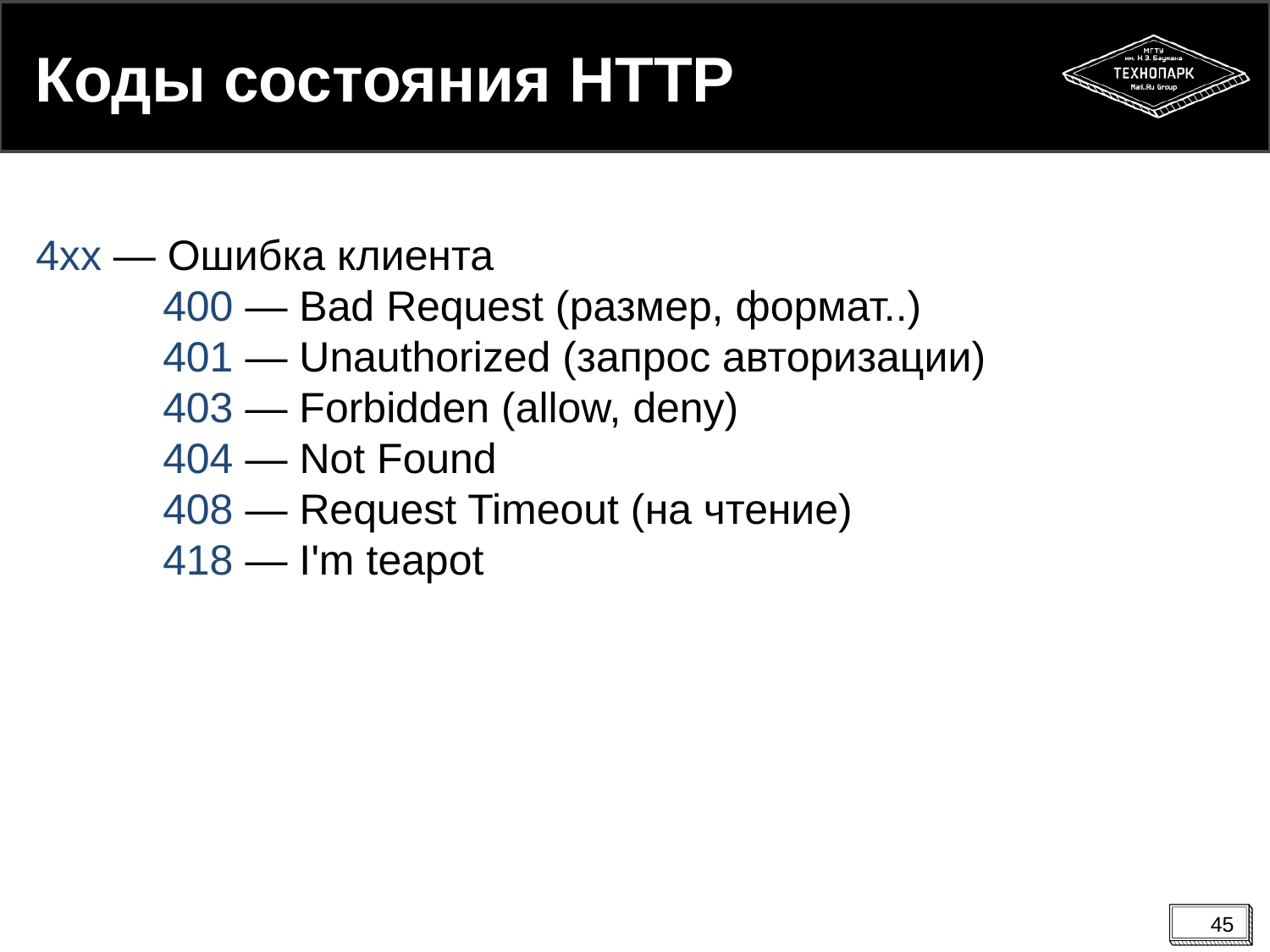

Коды состояния HTTP
4xx ― Ошибка клиента
	400 ― Bad Request (размер, формат..)
	401 ― Unauthorized (запрос авторизации)
	403 ― Forbidden (allow, deny)
	404 ― Not Found
	408 ― Request Timeout (на чтение)
	418 ― I'm teapot

45